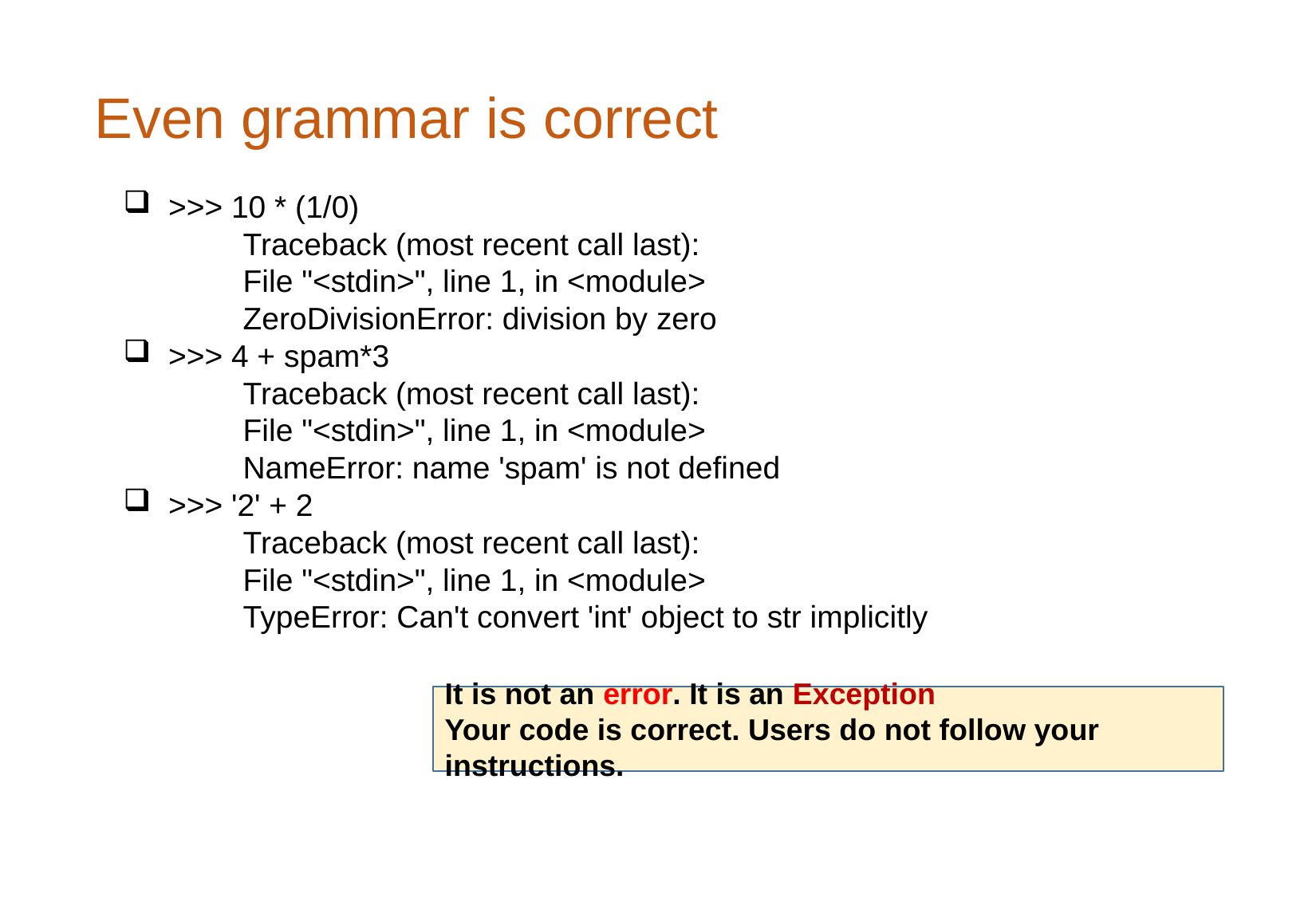

Even grammar is correct
>>> 10 * (1/0)
	Traceback (most recent call last):
	File "<stdin>", line 1, in <module>
	ZeroDivisionError: division by zero
>>> 4 + spam*3
	Traceback (most recent call last):
	File "<stdin>", line 1, in <module>
	NameError: name 'spam' is not defined
>>> '2' + 2
	Traceback (most recent call last):
	File "<stdin>", line 1, in <module>
	TypeError: Can't convert 'int' object to str implicitly
It is not an error. It is an Exception
Your code is correct. Users do not follow your instructions.